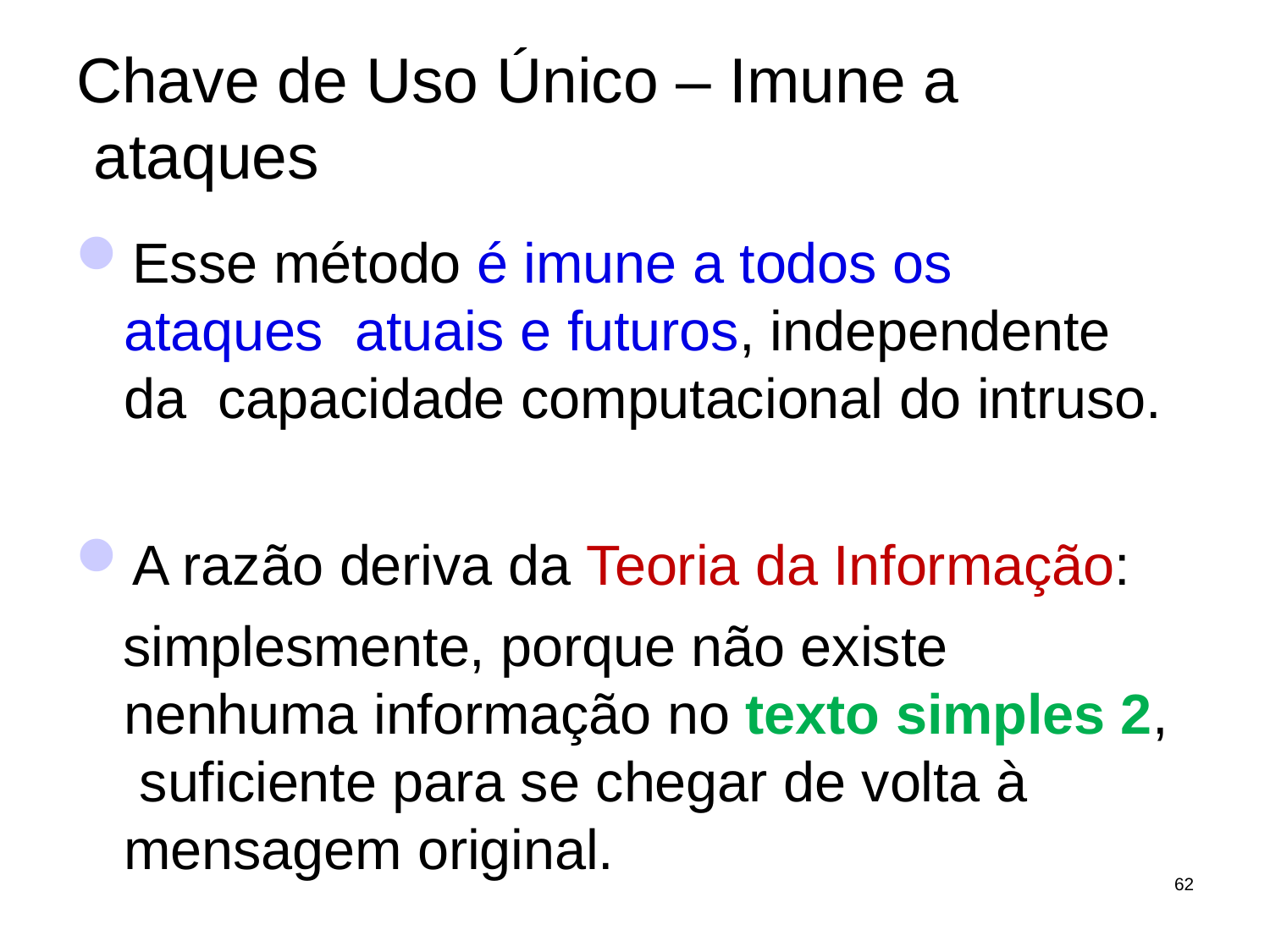

# Chave de Uso Único – Imune a  ataques
Esse método é imune a todos os ataques  atuais e futuros, independente da  capacidade computacional do intruso.

A razão deriva da Teoria da Informação:
simplesmente, porque não existe  nenhuma informação no texto simples 2,  suficiente para se chegar de volta à  mensagem original.
62